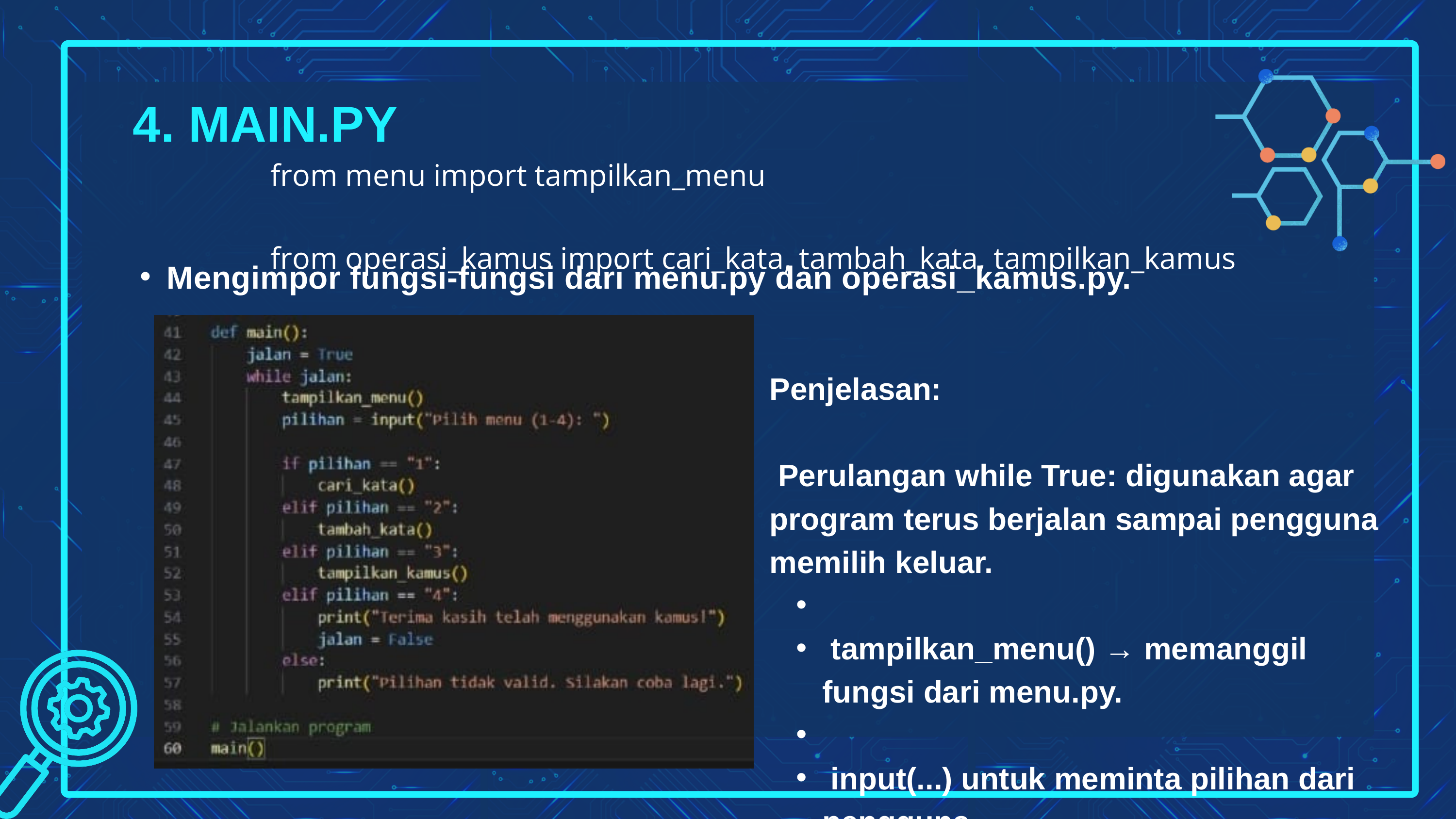

4. MAIN.PY
from menu import tampilkan_menu
from operasi_kamus import cari_kata, tambah_kata, tampilkan_kamus
Mengimpor fungsi-fungsi dari menu.py dan operasi_kamus.py.

Penjelasan:
 Perulangan while True: digunakan agar program terus berjalan sampai pengguna memilih keluar.
 tampilkan_menu() → memanggil fungsi dari menu.py.
 input(...) untuk meminta pilihan dari pengguna.